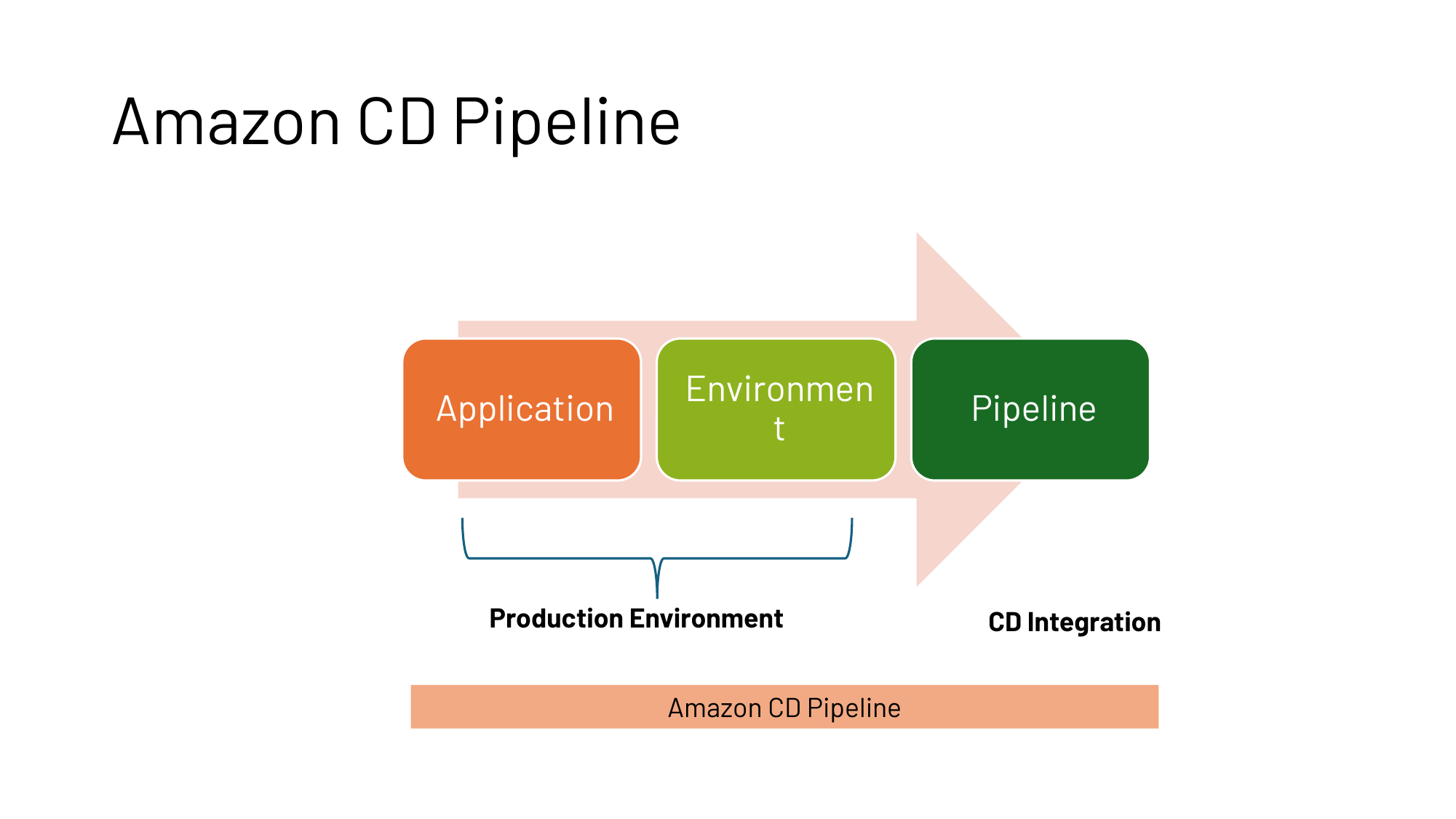

# Amazon CD Pipeline
Application
Environment
Pipeline

Production Environment
CD Integration
Amazon CD Pipeline